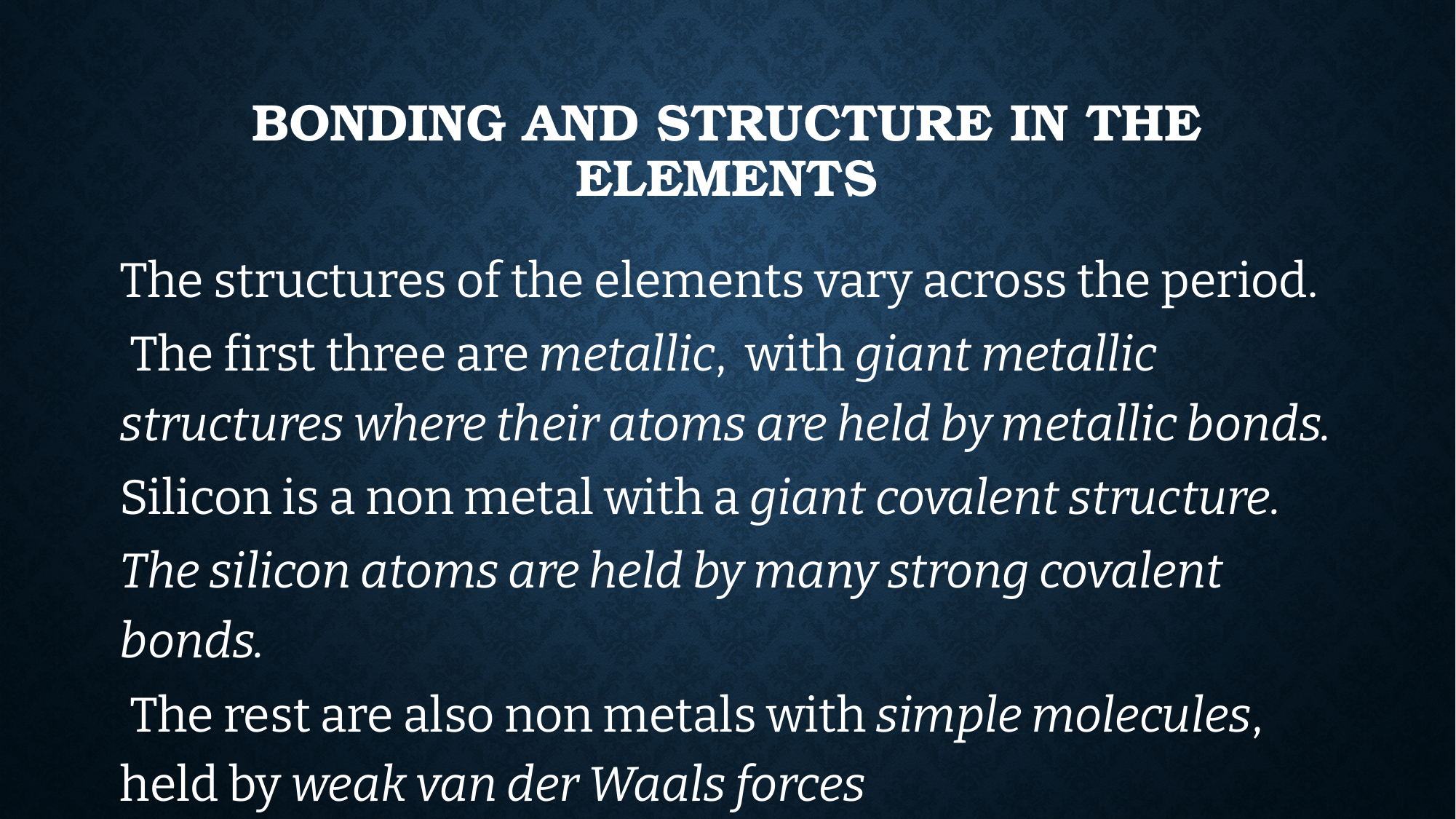

# Bonding and structure in the elements

The structures of the elements vary across the period.
 The first three are metallic,  with giant metallic structures where their atoms are held by metallic bonds.
Silicon is a non metal with a giant covalent structure.
The silicon atoms are held by many strong covalent bonds.
 The rest are also non metals with simple molecules, held by weak van der Waals forces